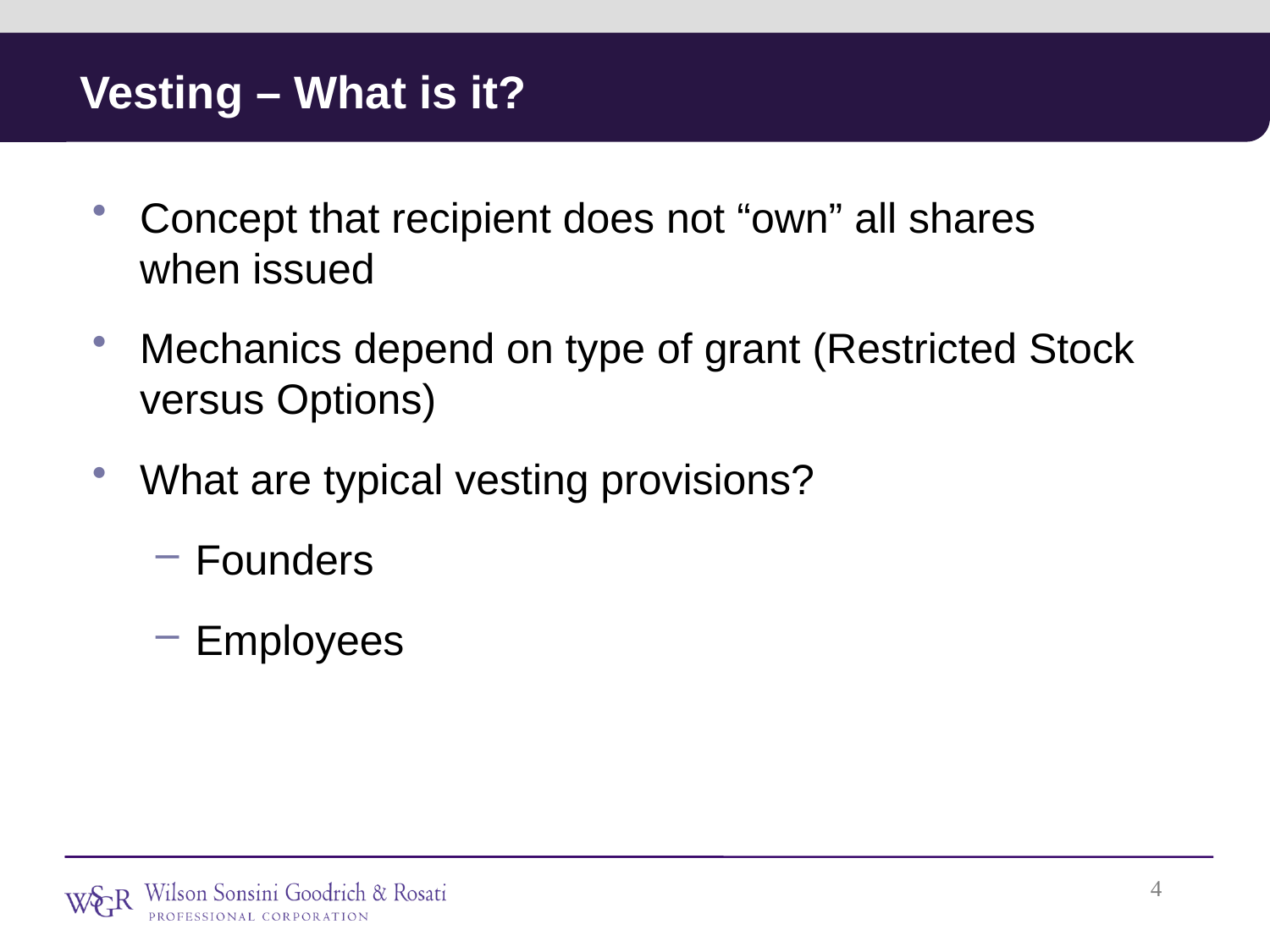

# Vesting – What is it?
Concept that recipient does not “own” all shares when issued
Mechanics depend on type of grant (Restricted Stock versus Options)
What are typical vesting provisions?
Founders
Employees
4